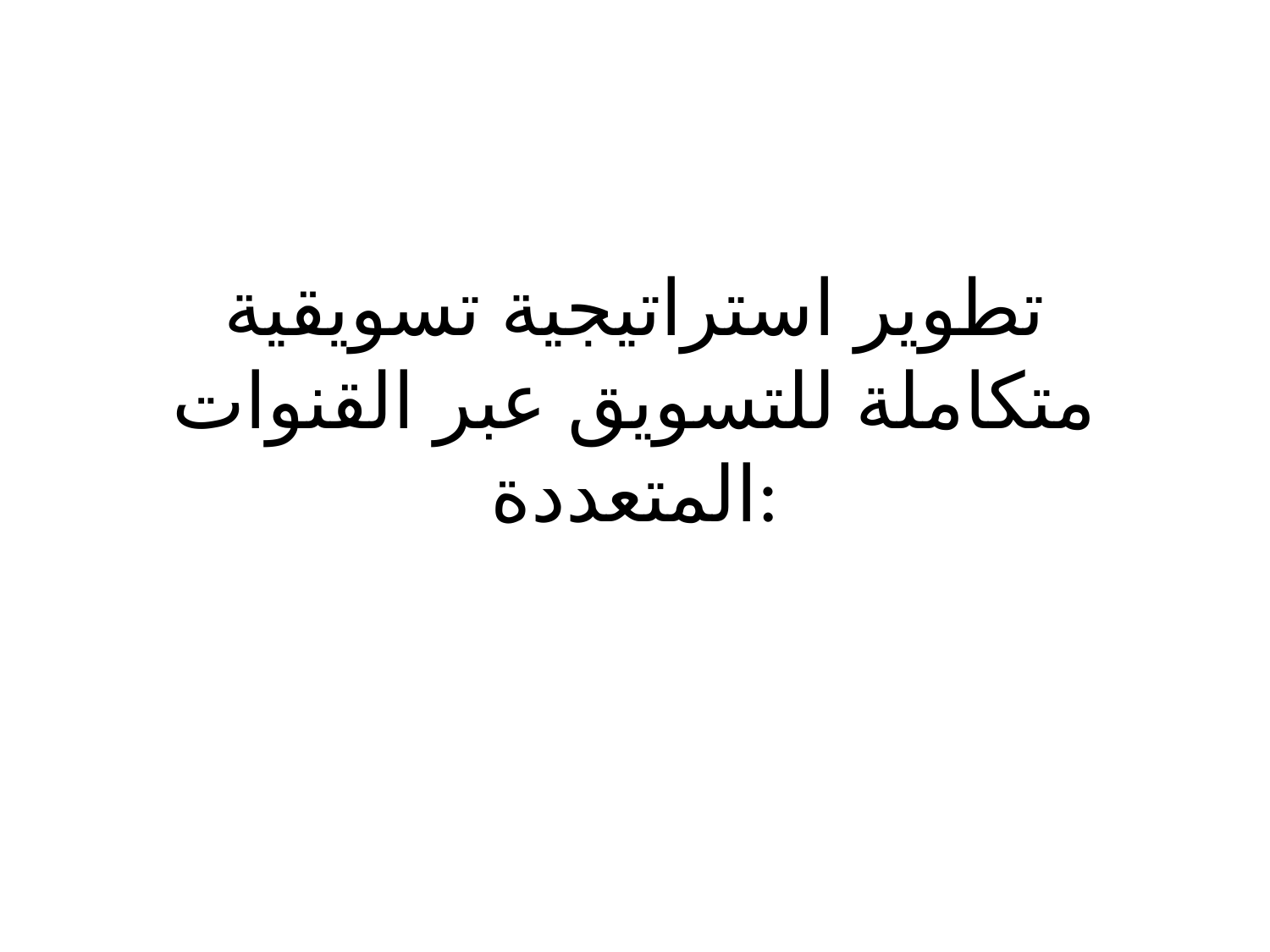

# تطوير استراتيجية تسويقية متكاملة للتسويق عبر القنوات المتعددة: